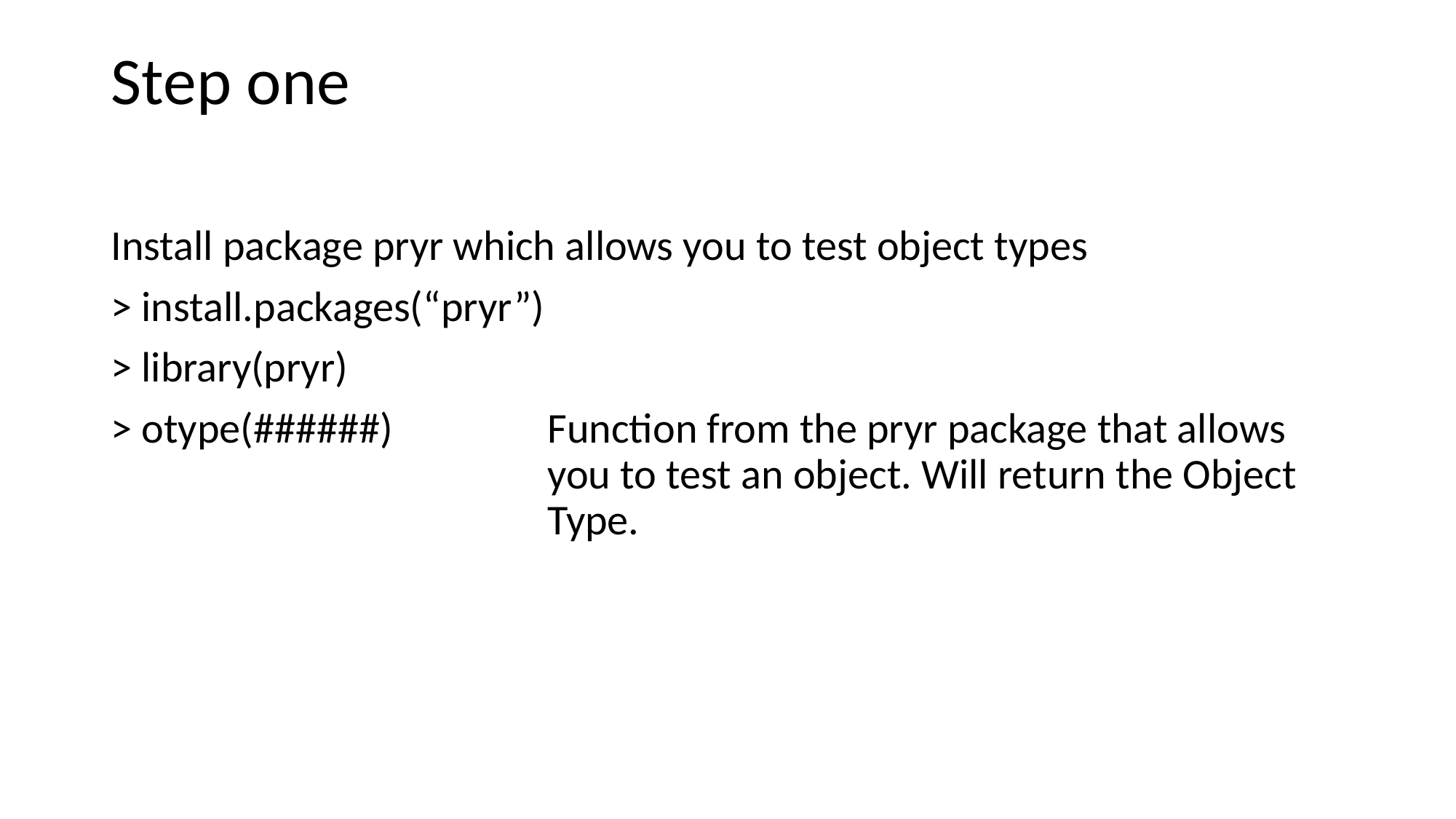

# Step one
Install package pryr which allows you to test object types
> install.packages(“pryr”)
> library(pryr)
> otype(######)     	Function from the pryr package that allows 					you to test an object. Will return the Object 					Type.